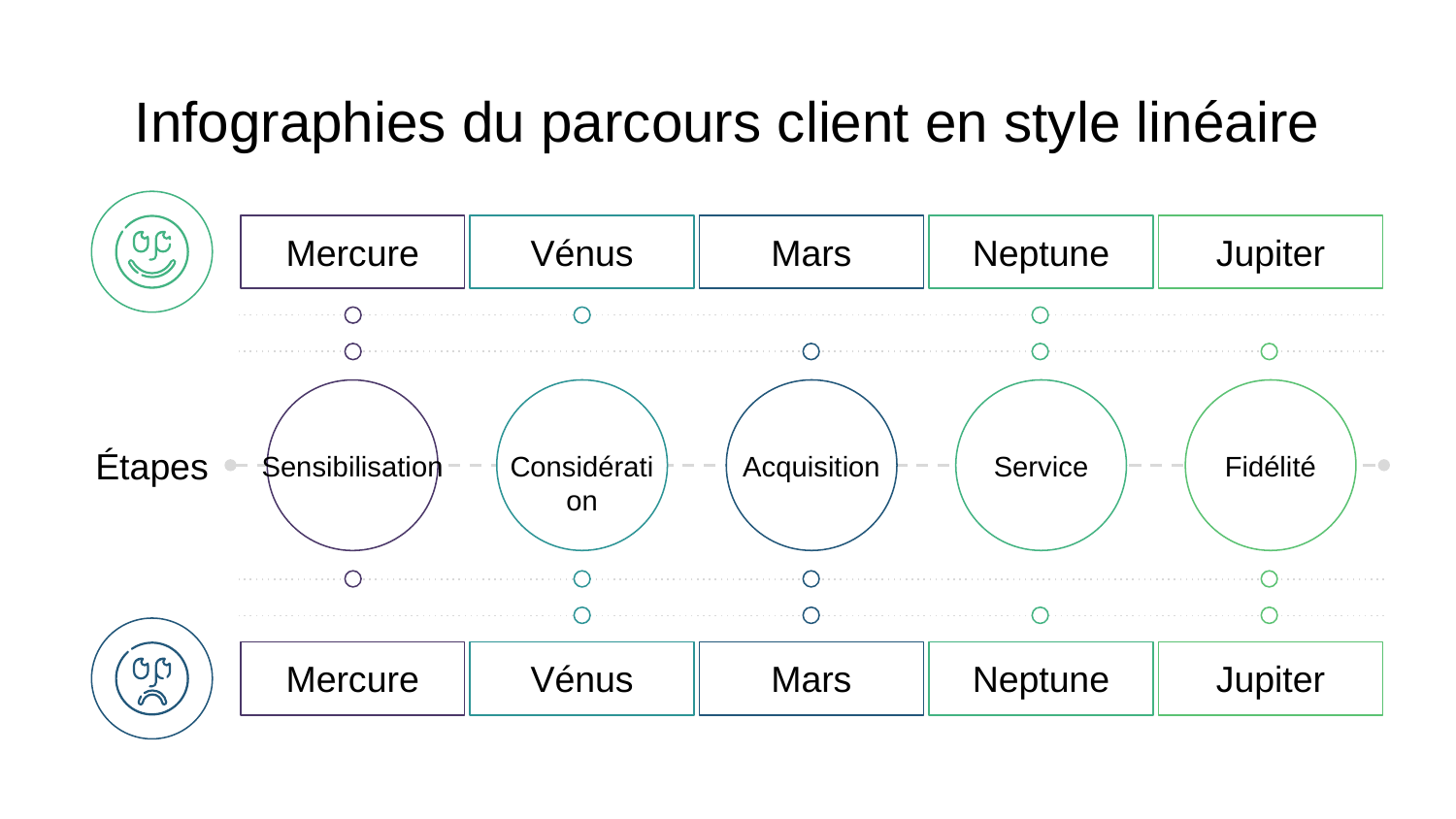

# Infographies du parcours client en style linéaire

Mercure
Vénus
Mars
Neptune
Jupiter

Étapes
Sensibilisation
Considération
Acquisition
Service
Fidélité

Mercure
Vénus
Mars
Neptune
Jupiter